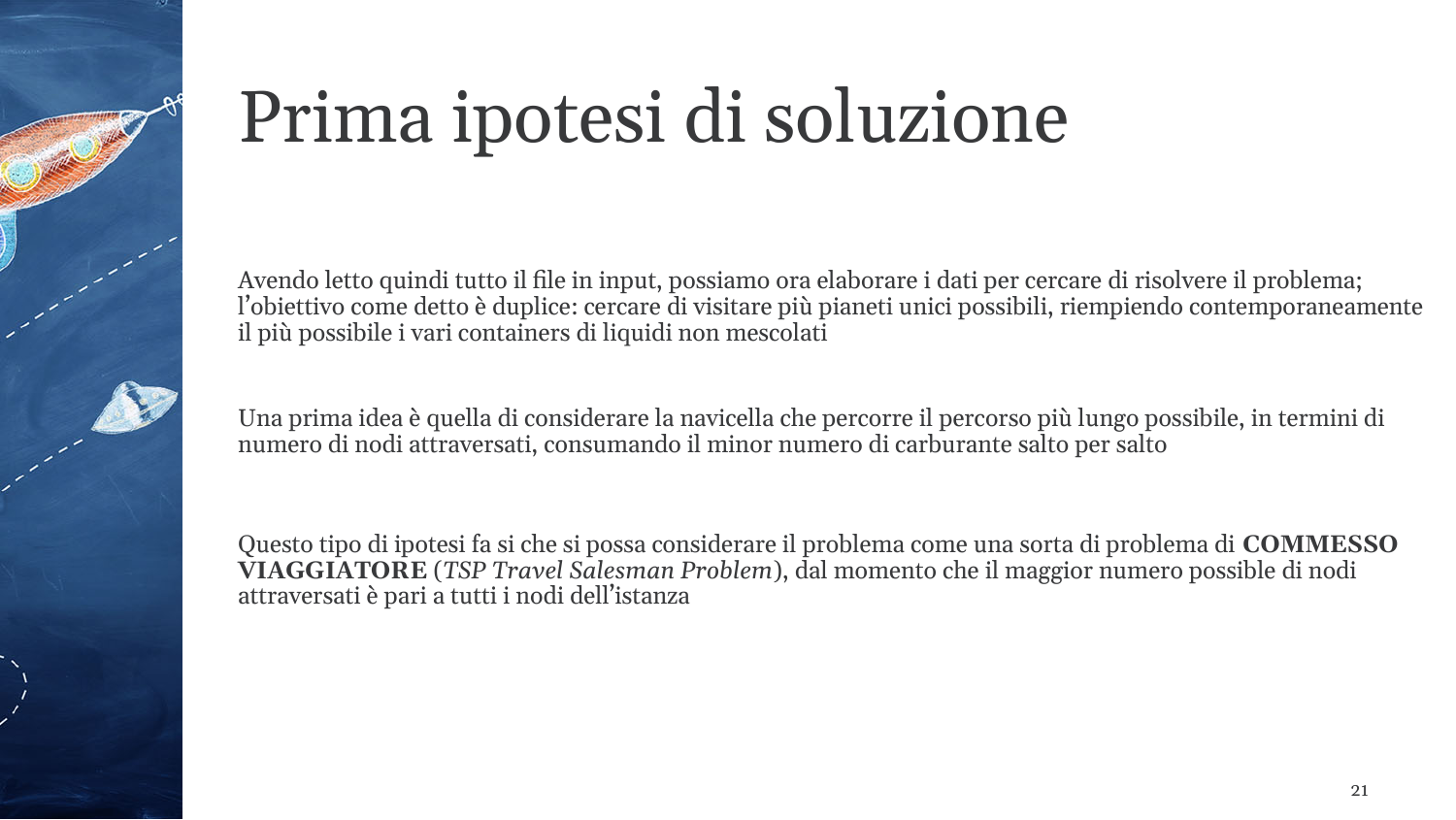

# Prima ipotesi di soluzione
Avendo letto quindi tutto il file in input, possiamo ora elaborare i dati per cercare di risolvere il problema; l’obiettivo come detto è duplice: cercare di visitare più pianeti unici possibili, riempiendo contemporaneamente il più possibile i vari containers di liquidi non mescolati
Una prima idea è quella di considerare la navicella che percorre il percorso più lungo possibile, in termini di numero di nodi attraversati, consumando il minor numero di carburante salto per salto
Questo tipo di ipotesi fa si che si possa considerare il problema come una sorta di problema di COMMESSO VIAGGIATORE (TSP Travel Salesman Problem), dal momento che il maggior numero possible di nodi attraversati è pari a tutti i nodi dell’istanza
21